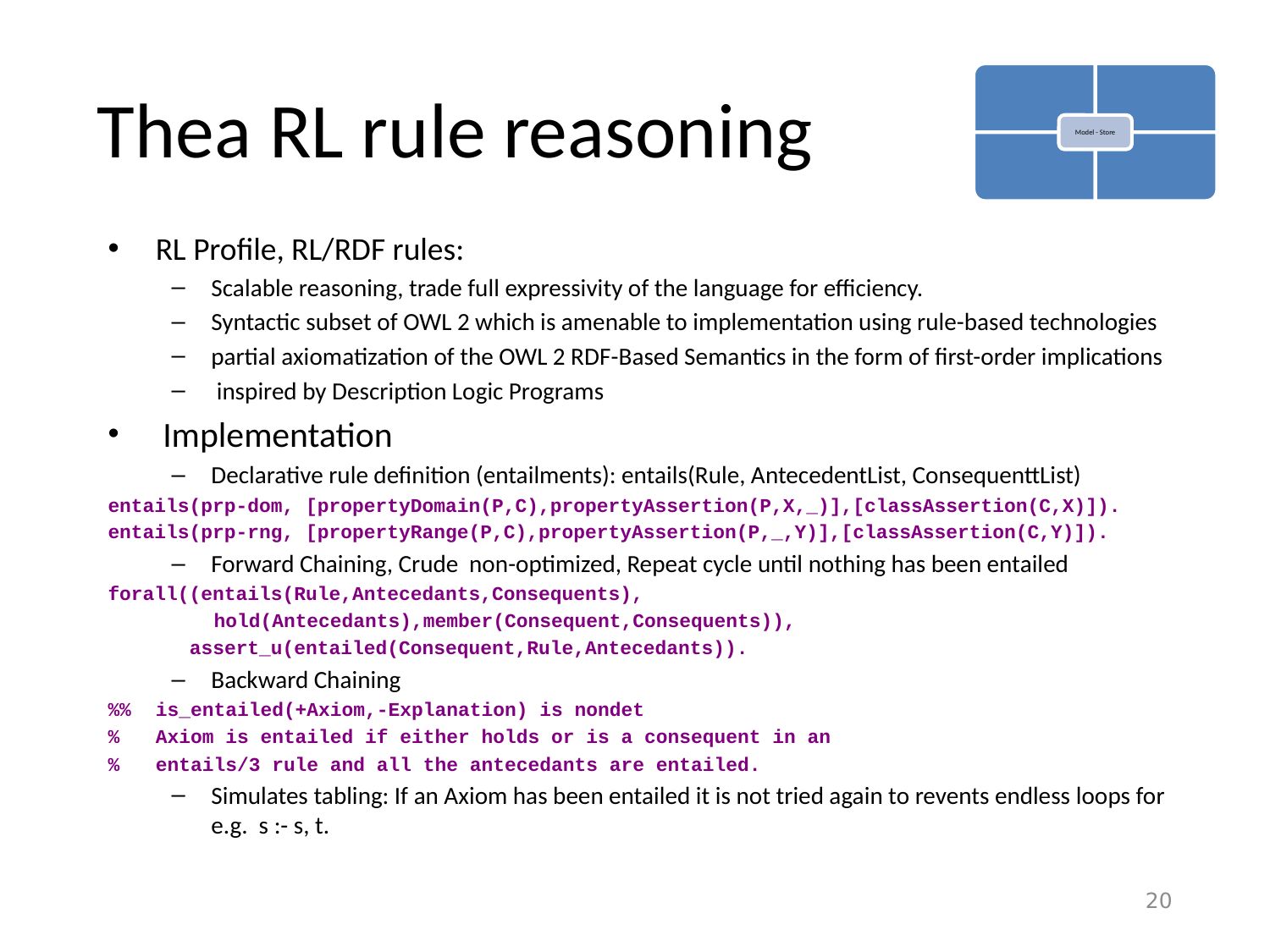

# Thea RL rule reasoning
Model - Store
(Input -  Output)
Query
Manipulate
RL Profile, RL/RDF rules:
Scalable reasoning, trade full expressivity of the language for efficiency.
Syntactic subset of OWL 2 which is amenable to implementation using rule-based technologies
partial axiomatization of the OWL 2 RDF-Based Semantics in the form of first-order implications
 inspired by Description Logic Programs
 Implementation
Declarative rule definition (entailments): entails(Rule, AntecedentList, ConsequenttList)
entails(prp-dom, [propertyDomain(P,C),propertyAssertion(P,X,_)],[classAssertion(C,X)]).
entails(prp-rng, [propertyRange(P,C),propertyAssertion(P,_,Y)],[classAssertion(C,Y)]).
Forward Chaining, Crude  non-optimized, Repeat cycle until nothing has been entailed
forall((entails(Rule,Antecedants,Consequents),
	     hold(Antecedants),member(Consequent,Consequents)),
       assert_u(entailed(Consequent,Rule,Antecedants)).
Backward Chaining
%%	is_entailed(+Axiom,-Explanation) is nondet
%	Axiom is entailed if either holds or is a consequent in an
%	entails/3 rule and all the antecedants are entailed.
Simulates tabling: If an Axiom has been entailed it is not tried again to revents endless loops for e.g.  s :- s, t.

20